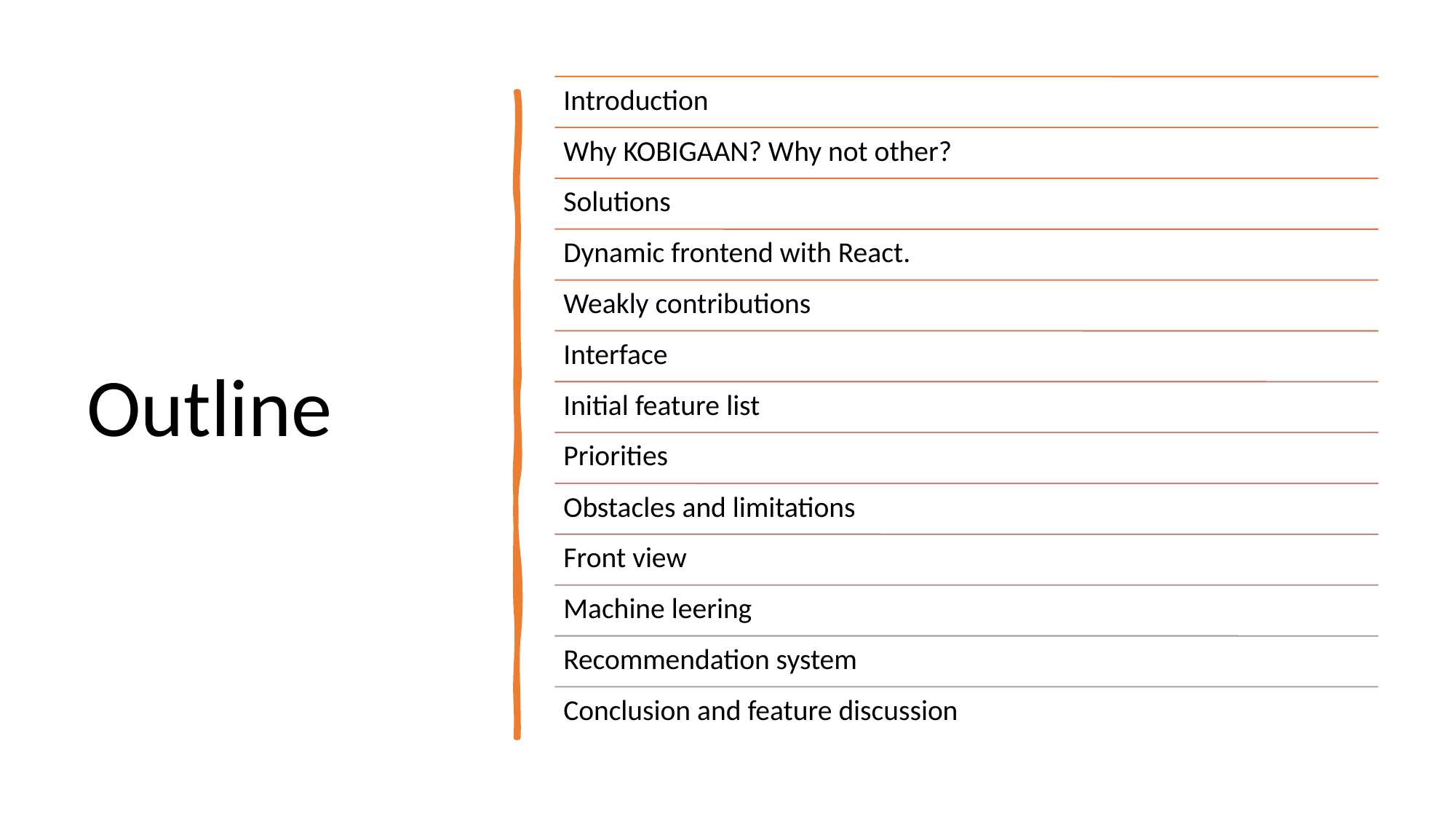

Introduction
Why KOBIGAAN? Why not other?
Solutions
Dynamic frontend with React.
Weakly contributions
Interface
Initial feature list
Priorities
Obstacles and limitations
Front view
Machine leering
Recommendation system
Conclusion and feature discussion
# Outline